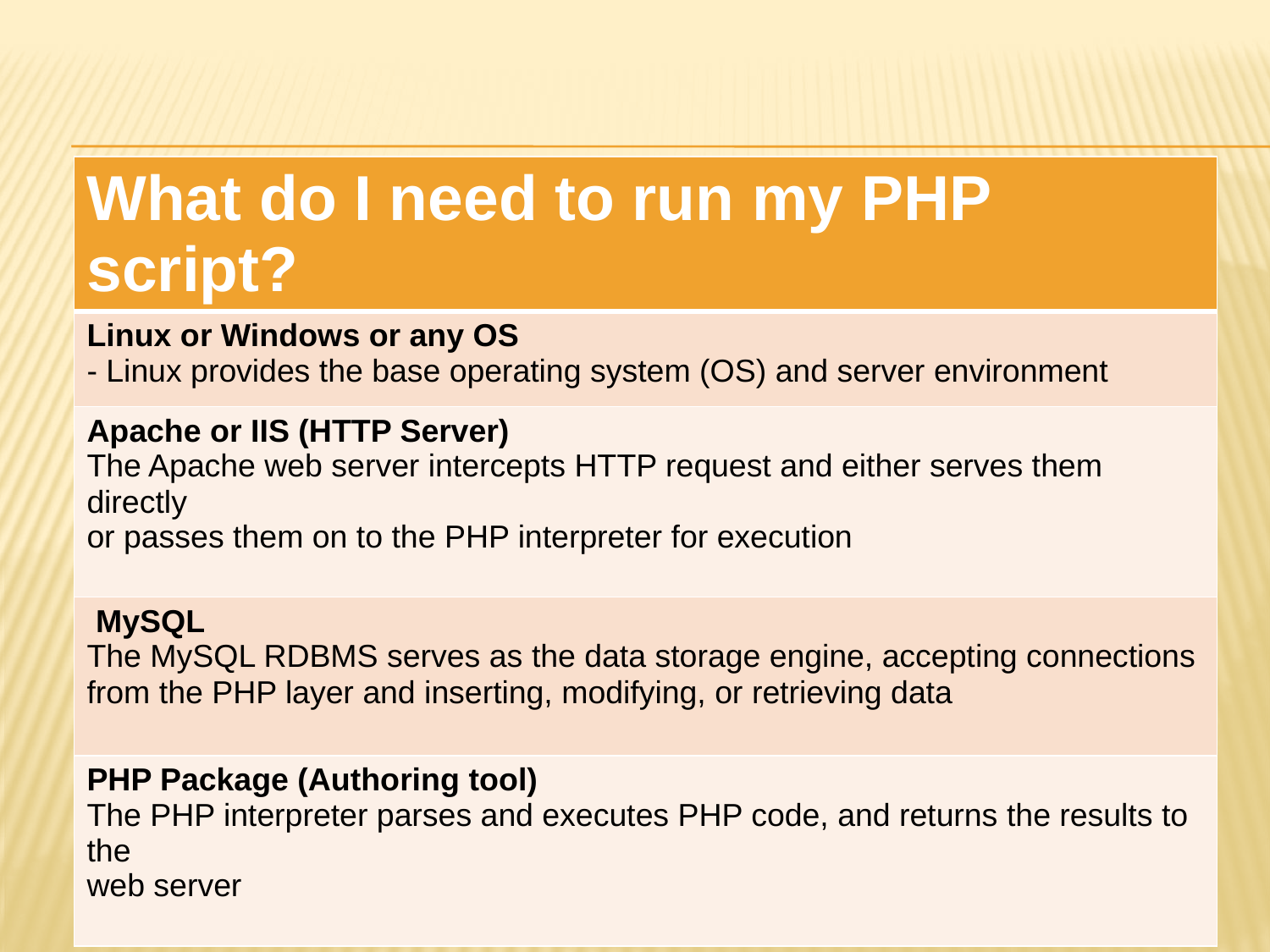

| What do I need to run my PHP script? |
| --- |
| Linux or Windows or any OS - Linux provides the base operating system (OS) and server environment |
| Apache or IIS (HTTP Server) The Apache web server intercepts HTTP request and either serves them directly or passes them on to the PHP interpreter for execution |
| MySQL The MySQL RDBMS serves as the data storage engine, accepting connections from the PHP layer and inserting, modifying, or retrieving data |
| PHP Package (Authoring tool) The PHP interpreter parses and executes PHP code, and returns the results to the web server |